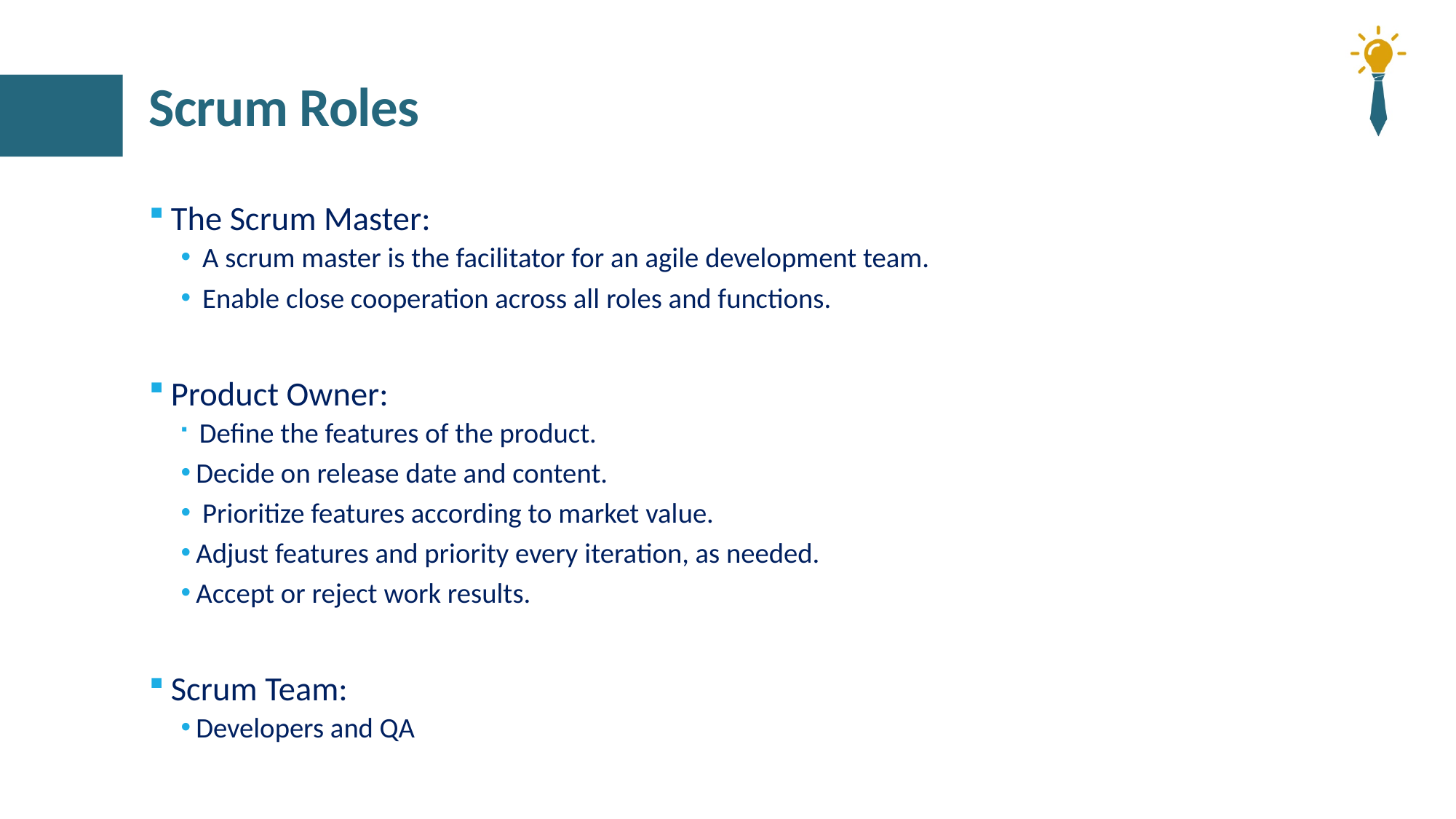

# Scrum Roles
The Scrum Master:
 A scrum master is the facilitator for an agile development team.
 Enable close cooperation across all roles and functions.

Product Owner:
 Define the features of the product.
Decide on release date and content.
 Prioritize features according to market value.
Adjust features and priority every iteration, as needed.
Accept or reject work results.

Scrum Team:
Developers and QA